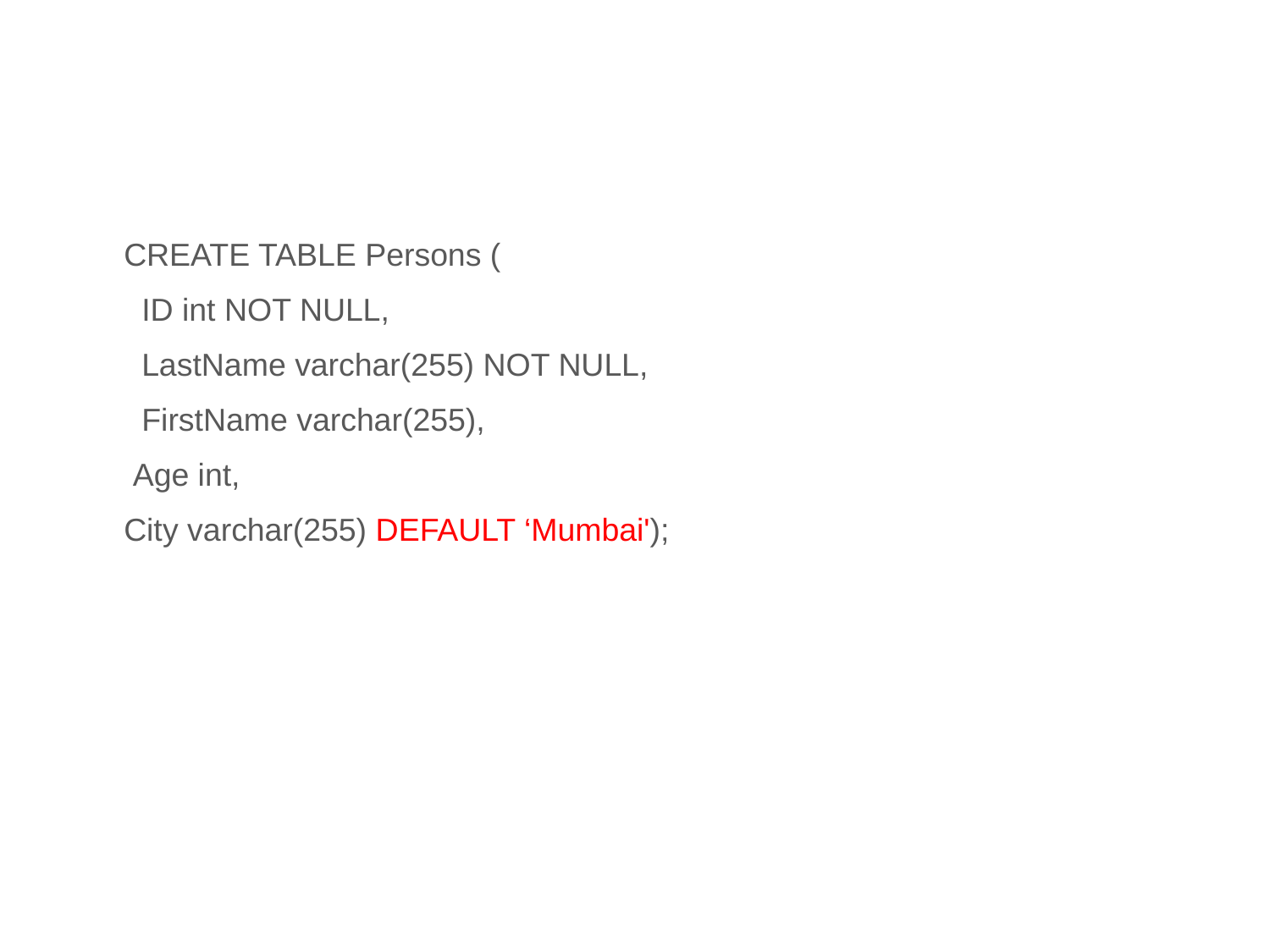

#
CREATE TABLE Persons (
  ID int NOT NULL,
  LastName varchar(255) NOT NULL,
  FirstName varchar(255),
 Age int,
City varchar(255) DEFAULT ‘Mumbai');